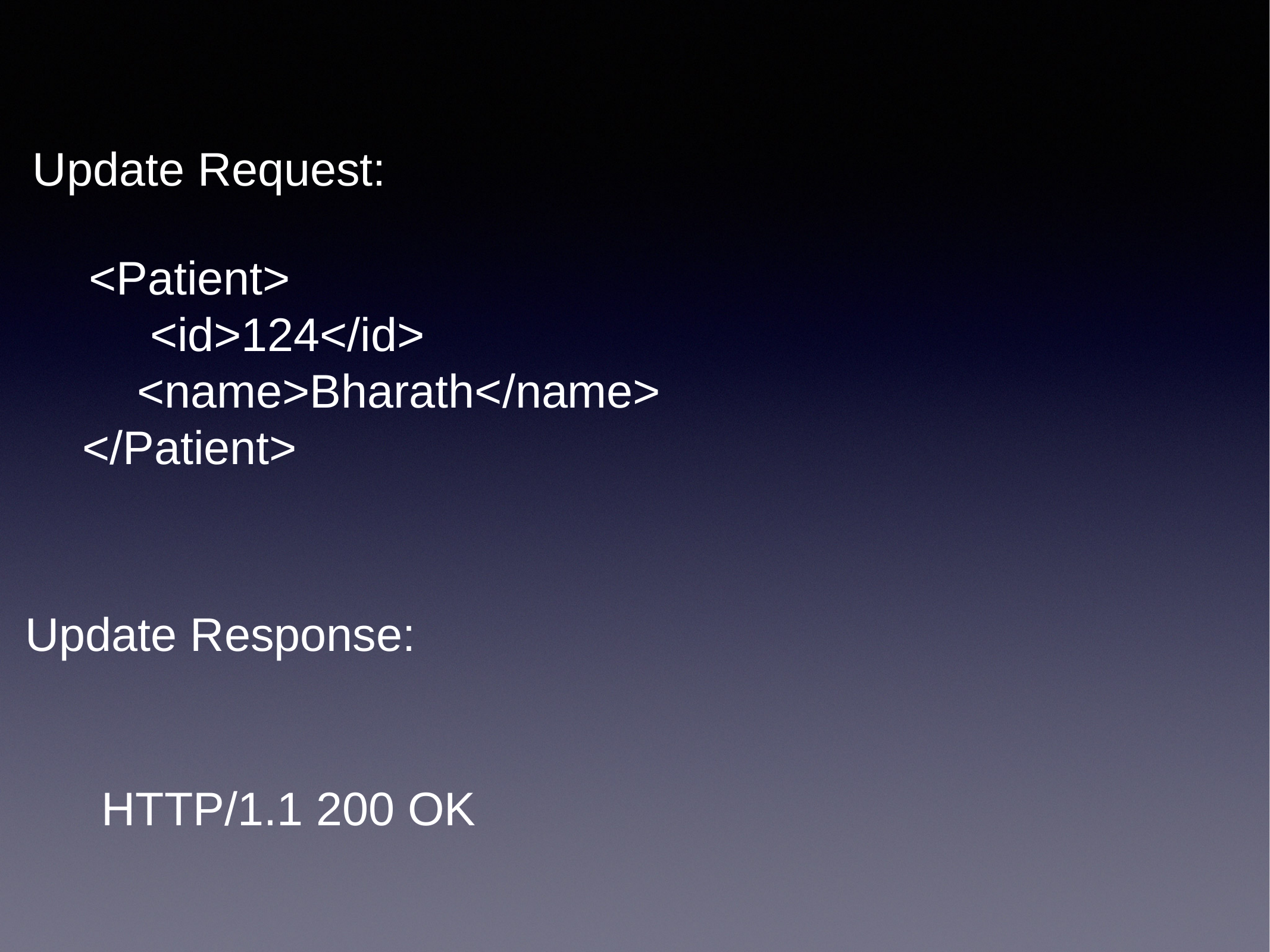

Update Request:
<Patient>
   <id>124</id>
                                <name>Bharath</name>
</Patient>
Update Response:
HTTP/1.1 200 OK